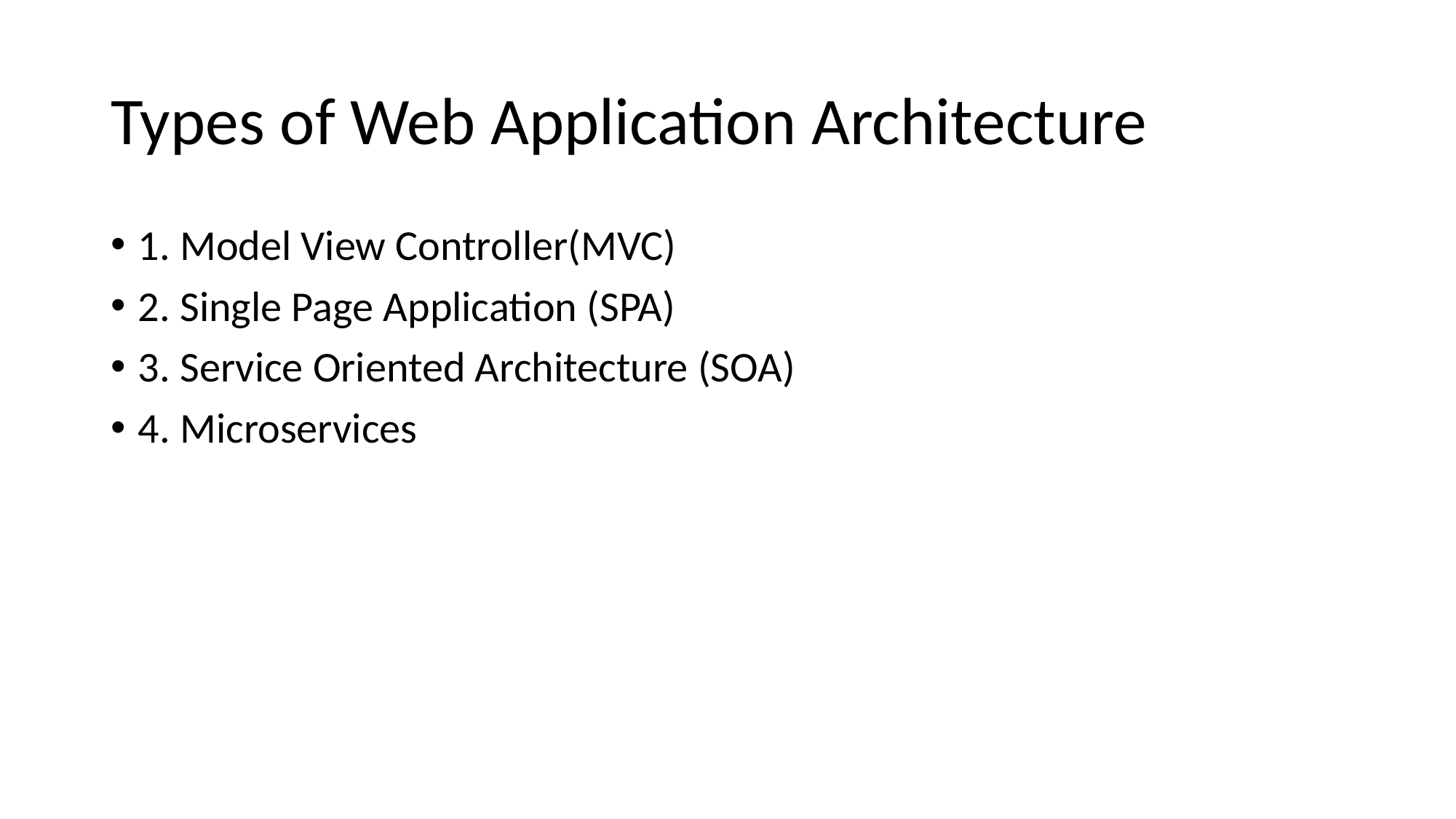

# Types of Web Application Architecture
1. Model View Controller(MVC)
2. Single Page Application (SPA)
3. Service Oriented Architecture (SOA)
4. Microservices